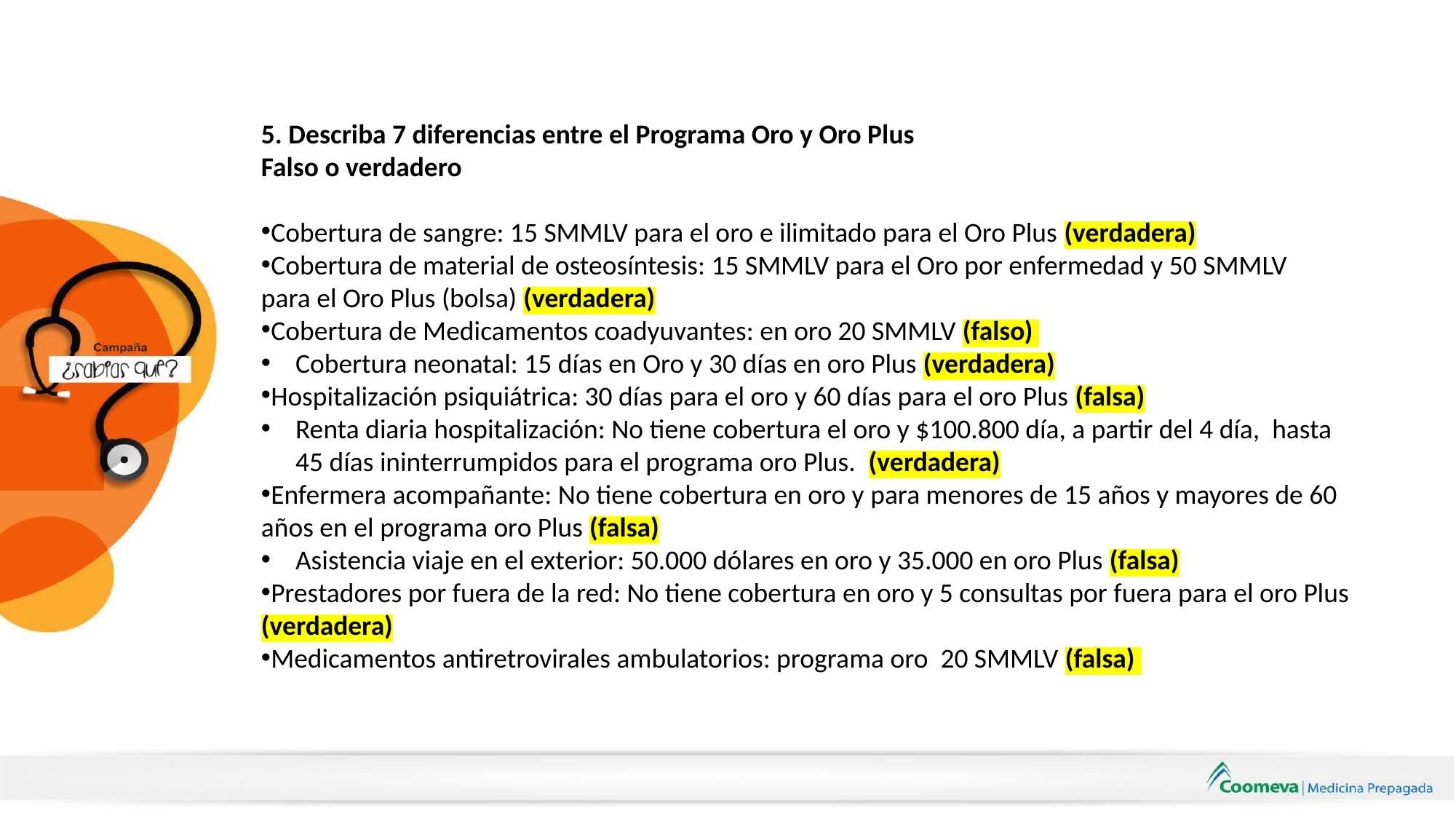

5. Describa 7 diferencias entre el Programa Oro y Oro Plus
Falso o verdadero

Cobertura de sangre: 15 SMMLV para el oro e ilimitado para el Oro Plus (verdadera)
Cobertura de material de osteosíntesis: 15 SMMLV para el Oro por enfermedad y 50 SMMLV    para el Oro Plus (bolsa) (verdadera)
Cobertura de Medicamentos coadyuvantes: en oro 20 SMMLV (falso)
Cobertura neonatal: 15 días en Oro y 30 días en oro Plus (verdadera)
Hospitalización psiquiátrica: 30 días para el oro y 60 días para el oro Plus (falsa)
Renta diaria hospitalización: No tiene cobertura el oro y $100.800 día, a partir del 4 día,  hasta 45 días ininterrumpidos para el programa oro Plus.  (verdadera)
Enfermera acompañante: No tiene cobertura en oro y para menores de 15 años y mayores de 60 años en el programa oro Plus (falsa)
Asistencia viaje en el exterior: 50.000 dólares en oro y 35.000 en oro Plus (falsa)
Prestadores por fuera de la red: No tiene cobertura en oro y 5 consultas por fuera para el oro Plus (verdadera)
Medicamentos antiretrovirales ambulatorios: programa oro  20 SMMLV (falsa)